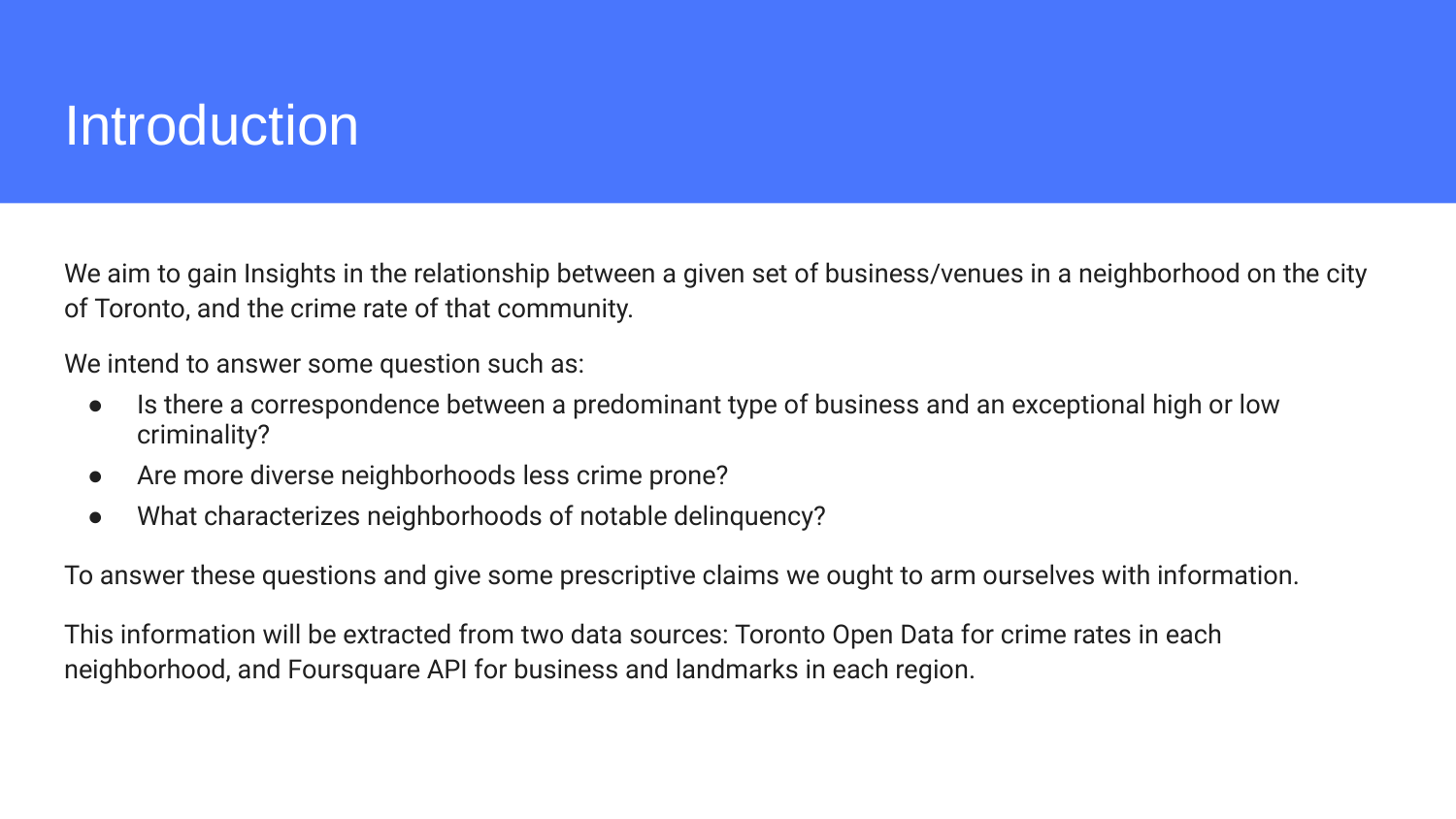

# Introduction
We aim to gain Insights in the relationship between a given set of business/venues in a neighborhood on the city of Toronto, and the crime rate of that community.
We intend to answer some question such as:
Is there a correspondence between a predominant type of business and an exceptional high or low criminality?
Are more diverse neighborhoods less crime prone?
What characterizes neighborhoods of notable delinquency?
To answer these questions and give some prescriptive claims we ought to arm ourselves with information.
This information will be extracted from two data sources: Toronto Open Data for crime rates in each neighborhood, and Foursquare API for business and landmarks in each region.